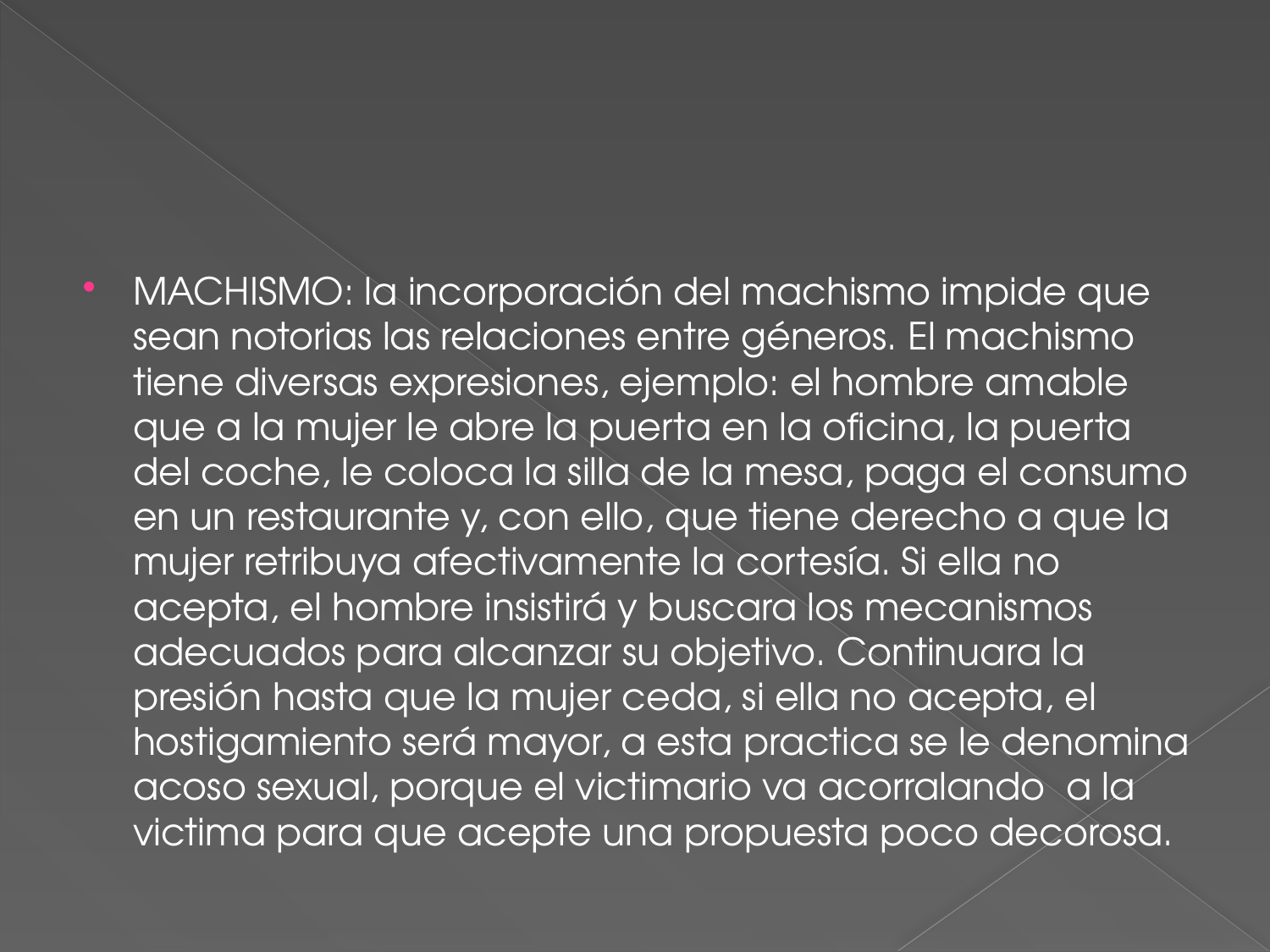

#
MACHISMO: la incorporación del machismo impide que sean notorias las relaciones entre géneros. El machismo tiene diversas expresiones, ejemplo: el hombre amable que a la mujer le abre la puerta en la oficina, la puerta del coche, le coloca la silla de la mesa, paga el consumo en un restaurante y, con ello, que tiene derecho a que la mujer retribuya afectivamente la cortesía. Si ella no acepta, el hombre insistirá y buscara los mecanismos adecuados para alcanzar su objetivo. Continuara la presión hasta que la mujer ceda, si ella no acepta, el hostigamiento será mayor, a esta practica se le denomina acoso sexual, porque el victimario va acorralando  a la victima para que acepte una propuesta poco decorosa.